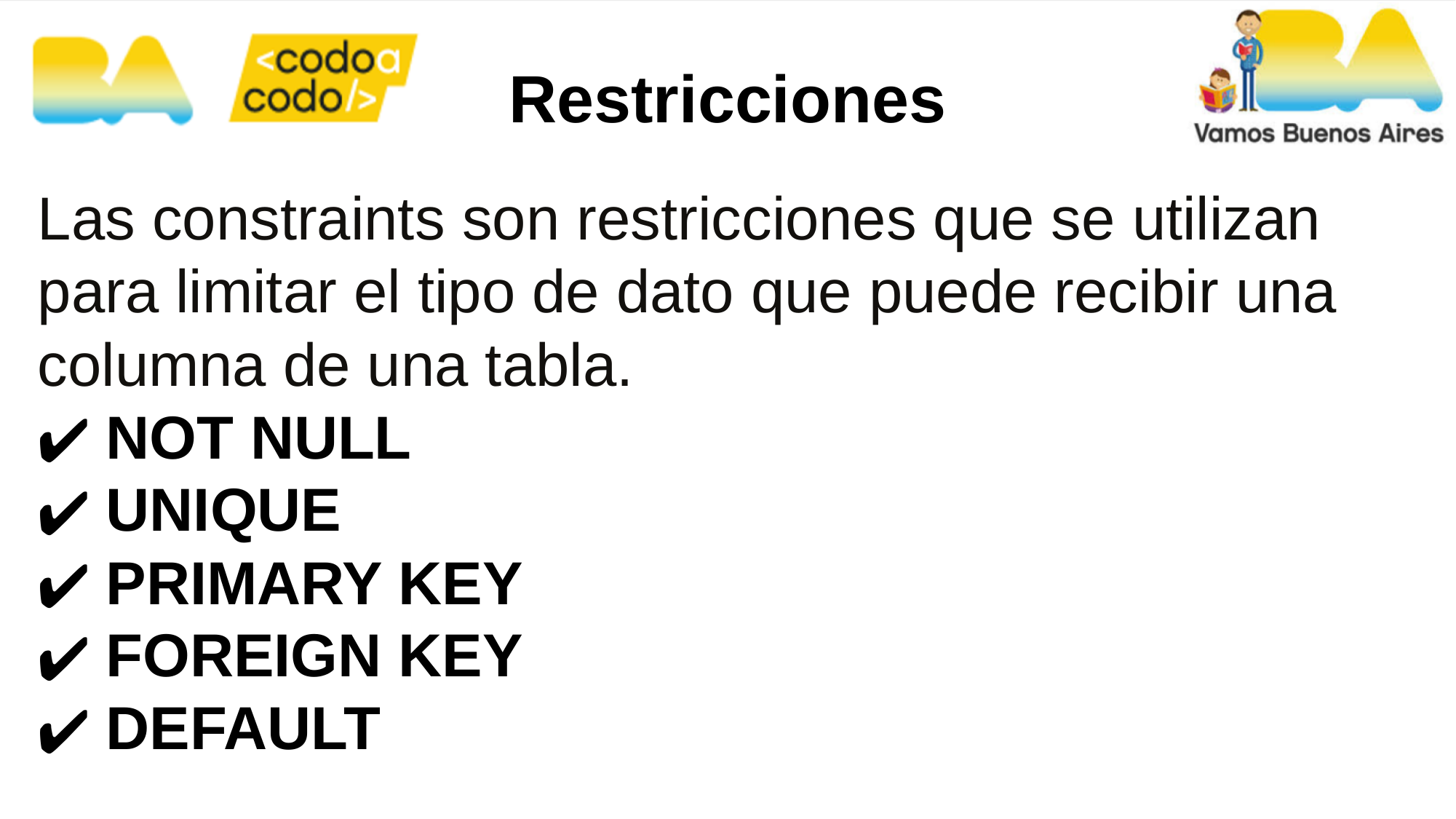

Restricciones
Las constraints son restricciones que se utilizan para limitar el tipo de dato que puede recibir una columna de una tabla.
NOT NULL
UNIQUE
PRIMARY KEY
FOREIGN KEY
DEFAULT